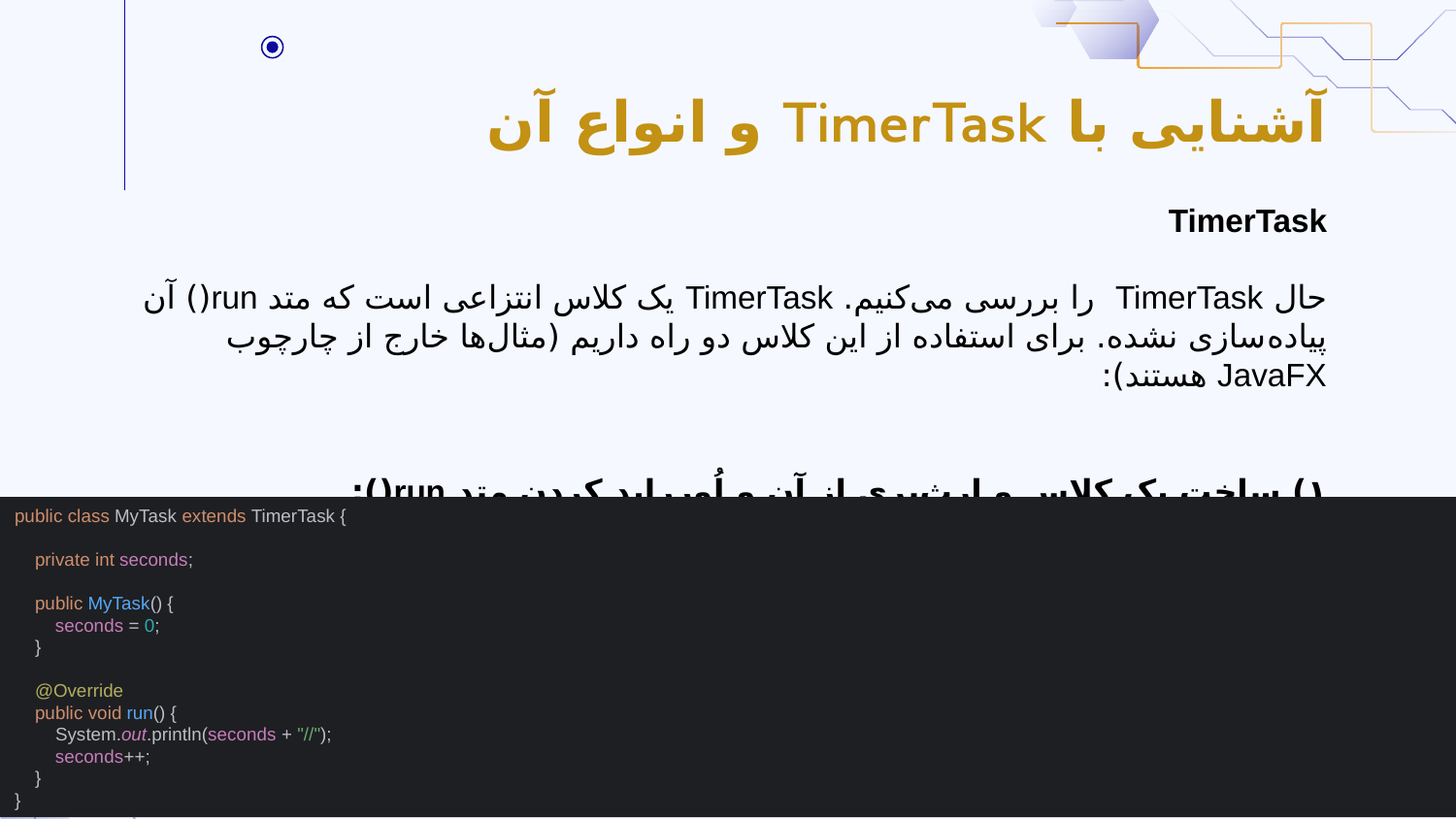

# آشنایی با TimerTask و انواع آن
TimerTask

حال TimerTask  را بررسی می‌کنیم. TimerTask یک کلاس انتزاعی است که متد run() آن پیاده‌سازی نشده. برای استفاده از این کلاس دو راه داریم (مثال‌ها خارج از چارچوب JavaFX هستند):

۱) ساخت یک کلاس و ارث‌بری از آن و اُورراید کردن متد run():
public class MyTask extends TimerTask {
    private int seconds;
    public MyTask() {
        seconds = 0;
    }
    @Override
    public void run() {
        System.out.println(seconds + "//");
        seconds++;
    }
}